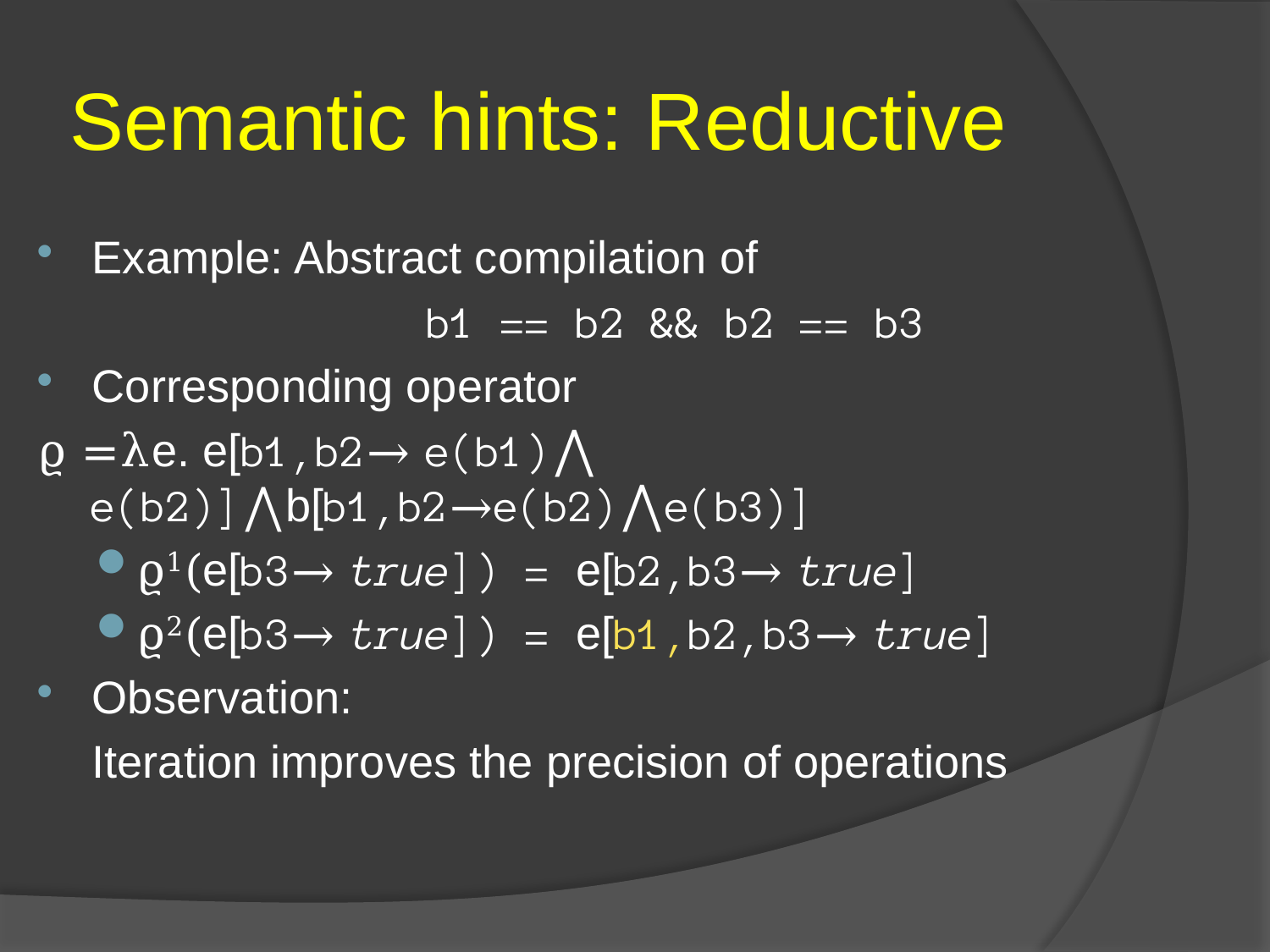

# Semantic hints: Reductive
Example: Abstract compilation of
b1 == b2 && b2 == b3
Corresponding operator
ϱ =λe. e[b1,b2→ e(b1)⋀ e(b2)]⋀b[b1,b2→e(b2)⋀e(b3)]
ϱ1(e[b3→ true]) = e[b2,b3→ true]
ϱ2(e[b3→ true]) = e[b1,b2,b3→ true]
Observation:
	Iteration improves the precision of operations